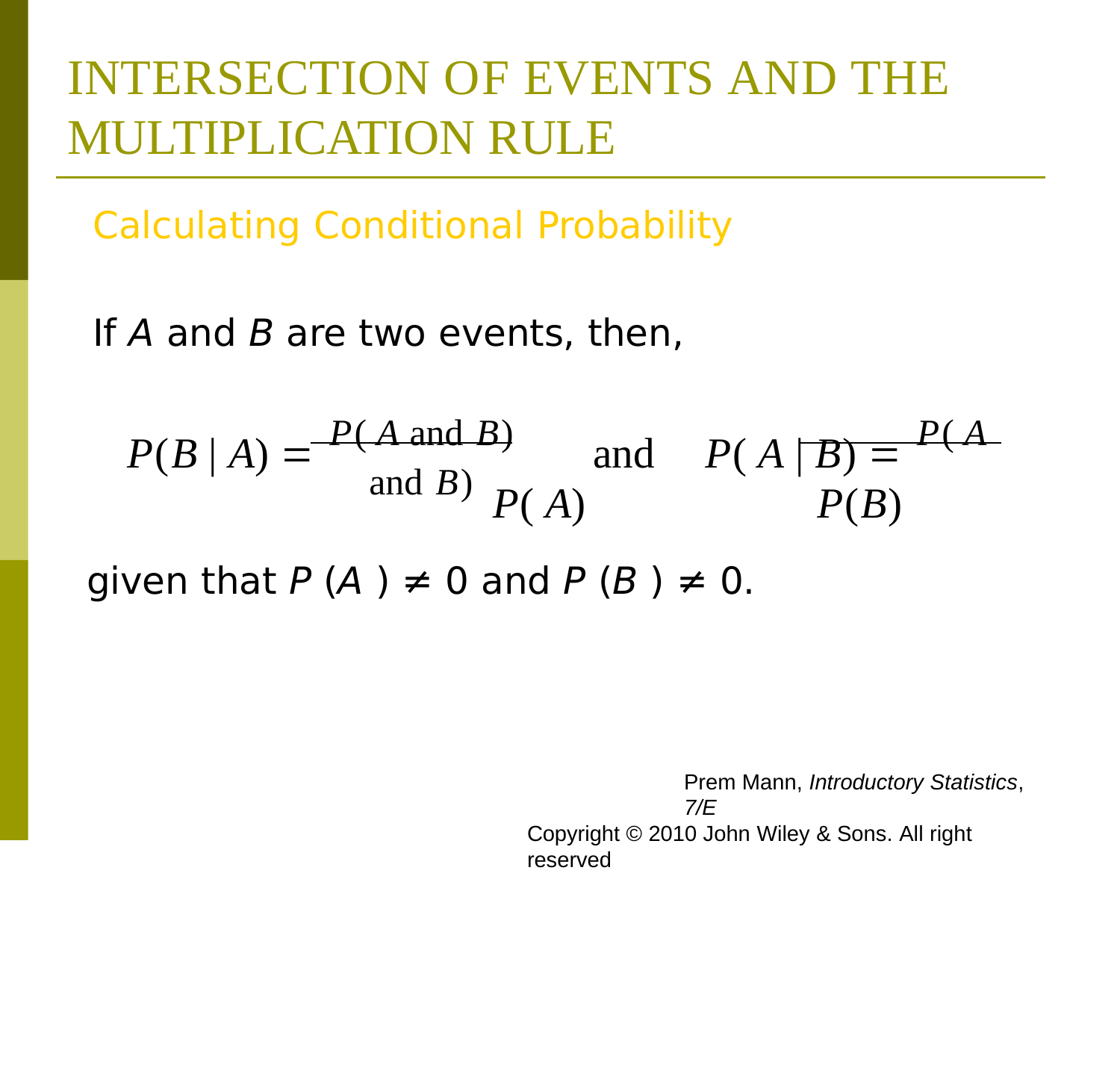

# INTERSECTION OF EVENTS AND THE  MULTIPLICATION RULE
Calculating Conditional Probability
If A and B are two events, then,

P(B | A) = P( A and B)	and	P( A | B) = P( A and B)  P( A)			P(B)
given that P (A ) ≠ 0 and P (B ) ≠ 0.

Prem Mann, Introductory Statistics, 7/E
Copyright © 2010 John Wiley & Sons. All right reserved